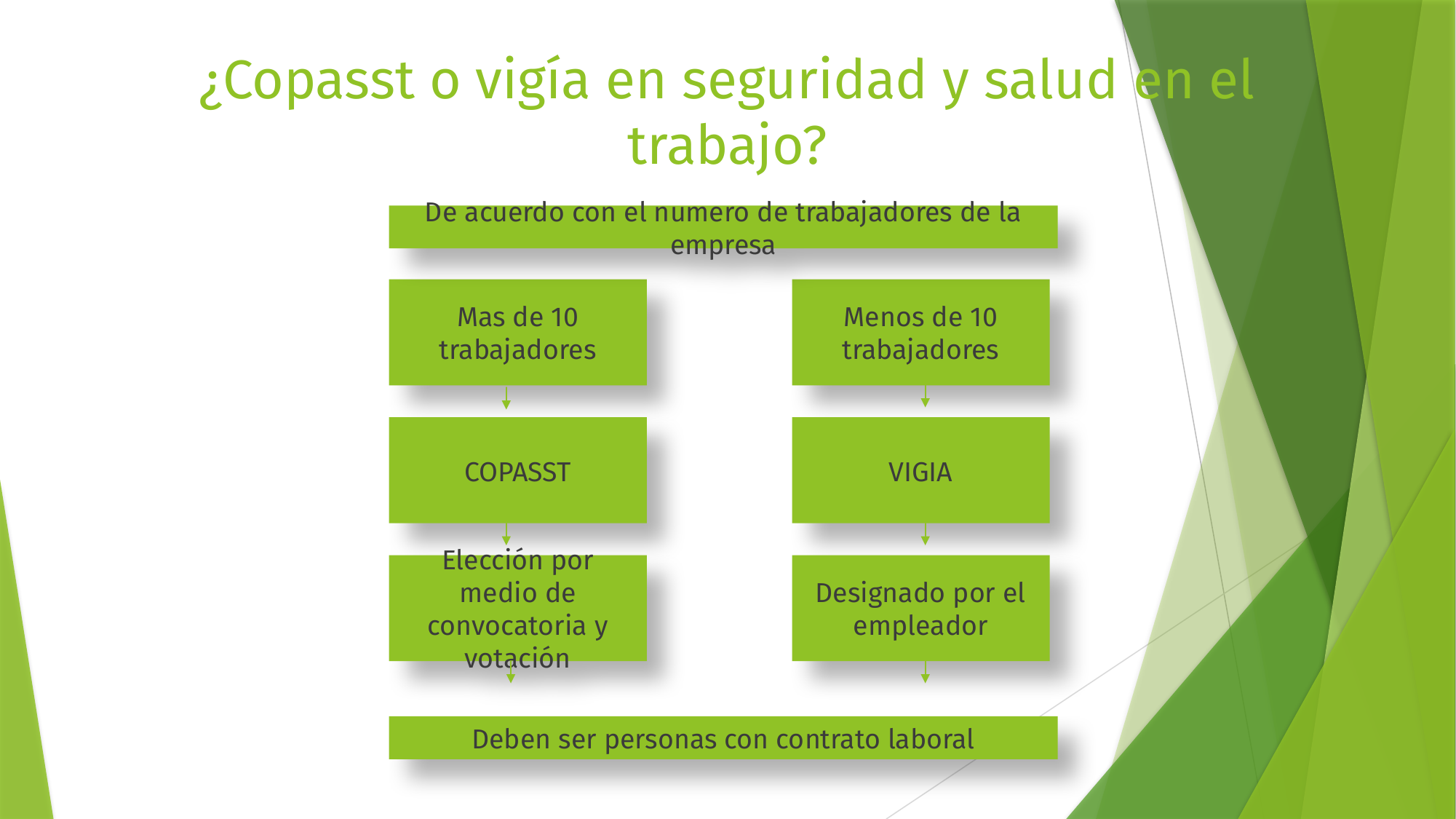

# ¿Copasst o vigía en seguridad y salud en el trabajo?
De acuerdo con el numero de trabajadores de la empresa
Mas de 10 trabajadores
Menos de 10 trabajadores
COPASST
VIGIA
Elección por medio de convocatoria y votación
Designado por el empleador
Deben ser personas con contrato laboral